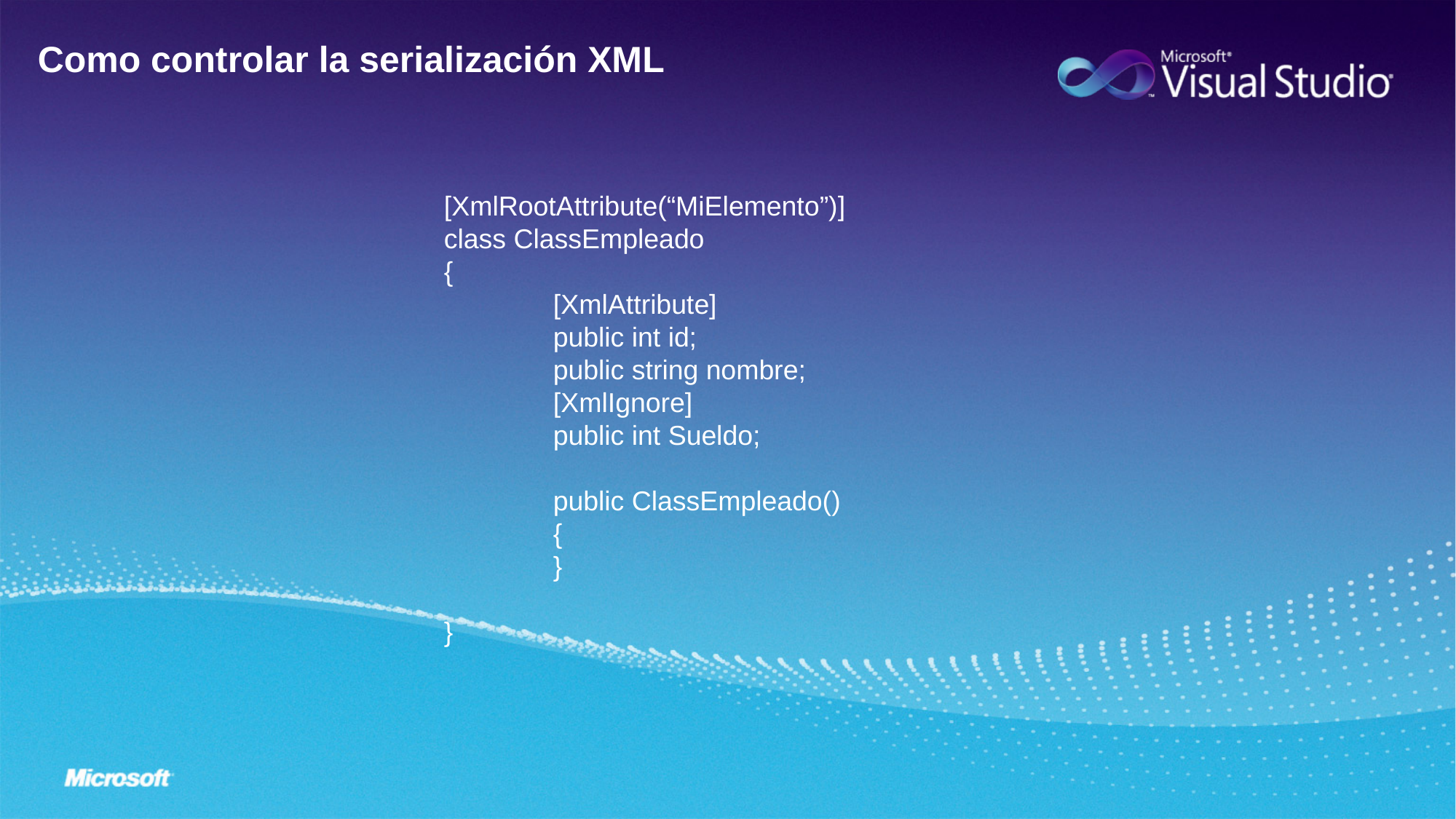

Como controlar la serialización XML
[XmlRootAttribute(“MiElemento”)]
class ClassEmpleado
{
	[XmlAttribute]
	public int id;
	public string nombre;
	[XmlIgnore]
	public int Sueldo;

	public ClassEmpleado()
	{
	}

}